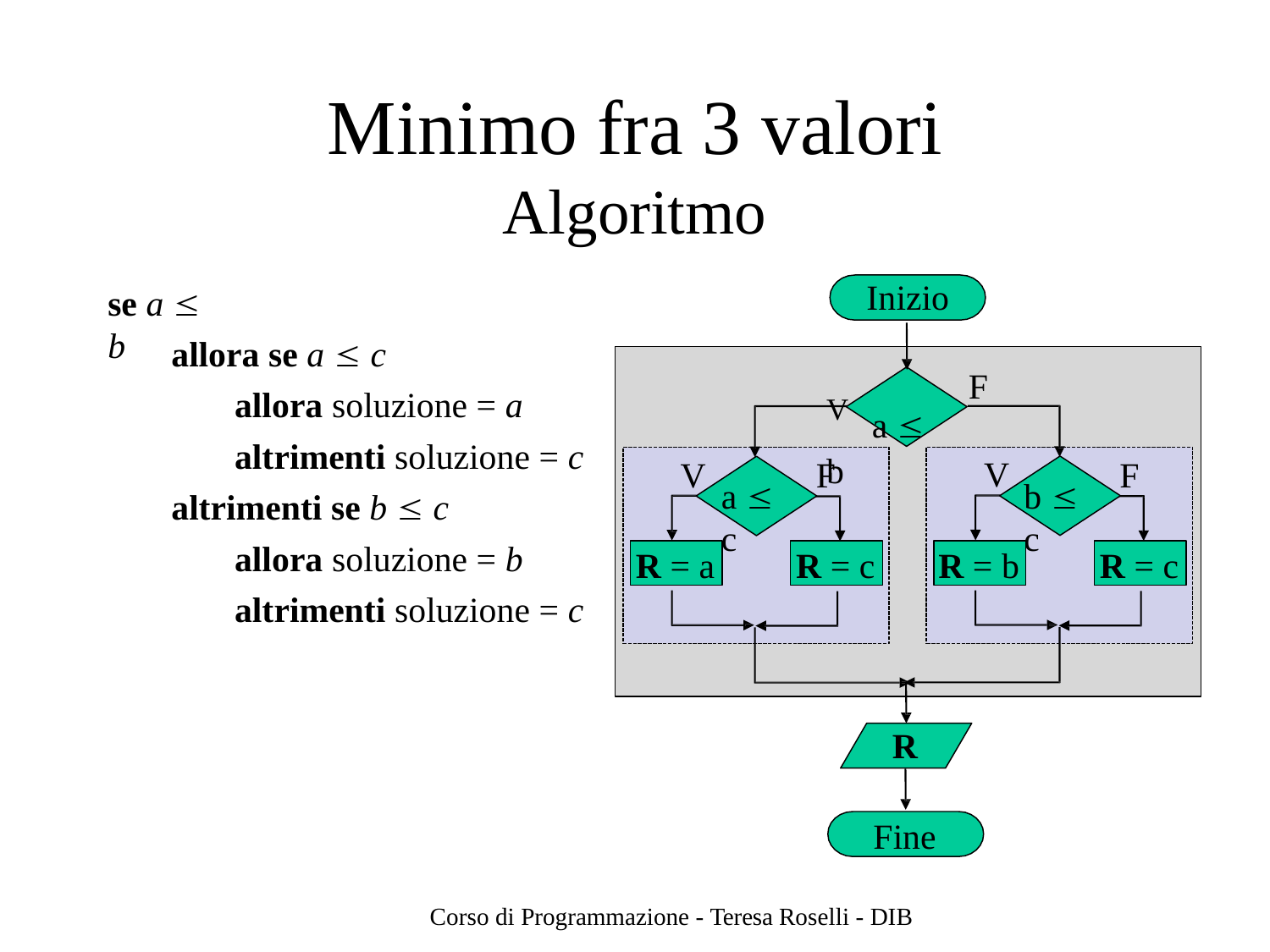

# Minimo fra 3 valori
Algoritmo
Inizio

se a ≤ b
allora se a ≤ c
allora soluzione = a
altrimenti soluzione = c
altrimenti se b ≤ c
allora soluzione = b
altrimenti soluzione = c

F

V	a ≤ b

V
V
F
F

b ≤ c
a ≤ c

R = b
R = c
R = a
R = c

R

Fine

Corso di Programmazione - Teresa Roselli - DIB